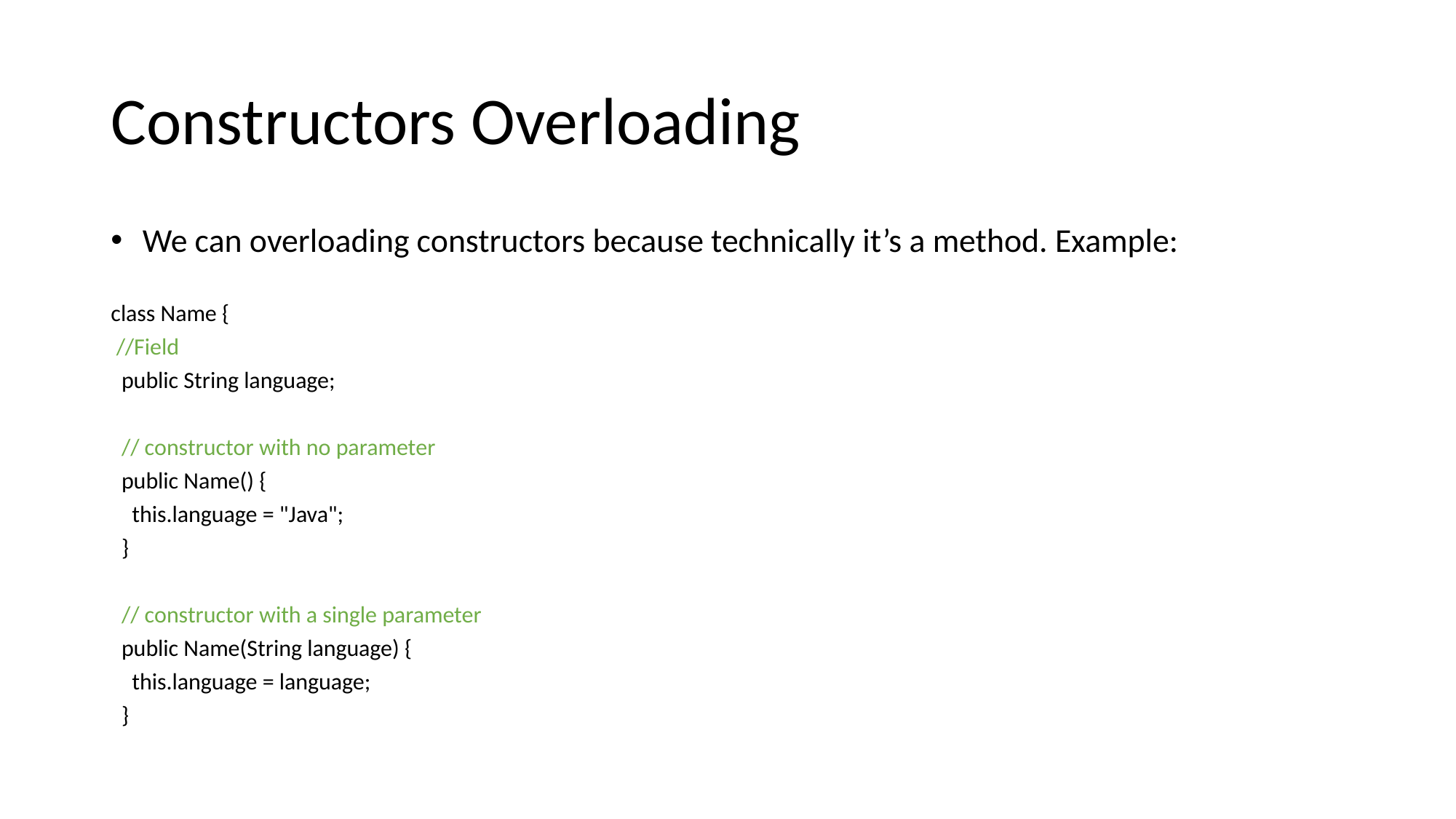

# Constructors Overloading
We can overloading constructors because technically it’s a method. Example:

class Name {
 //Field
  public String language;

  // constructor with no parameter
  public Name() {
    this.language = "Java";
  }

  // constructor with a single parameter
  public Name(String language) {
    this.language = language;
  }